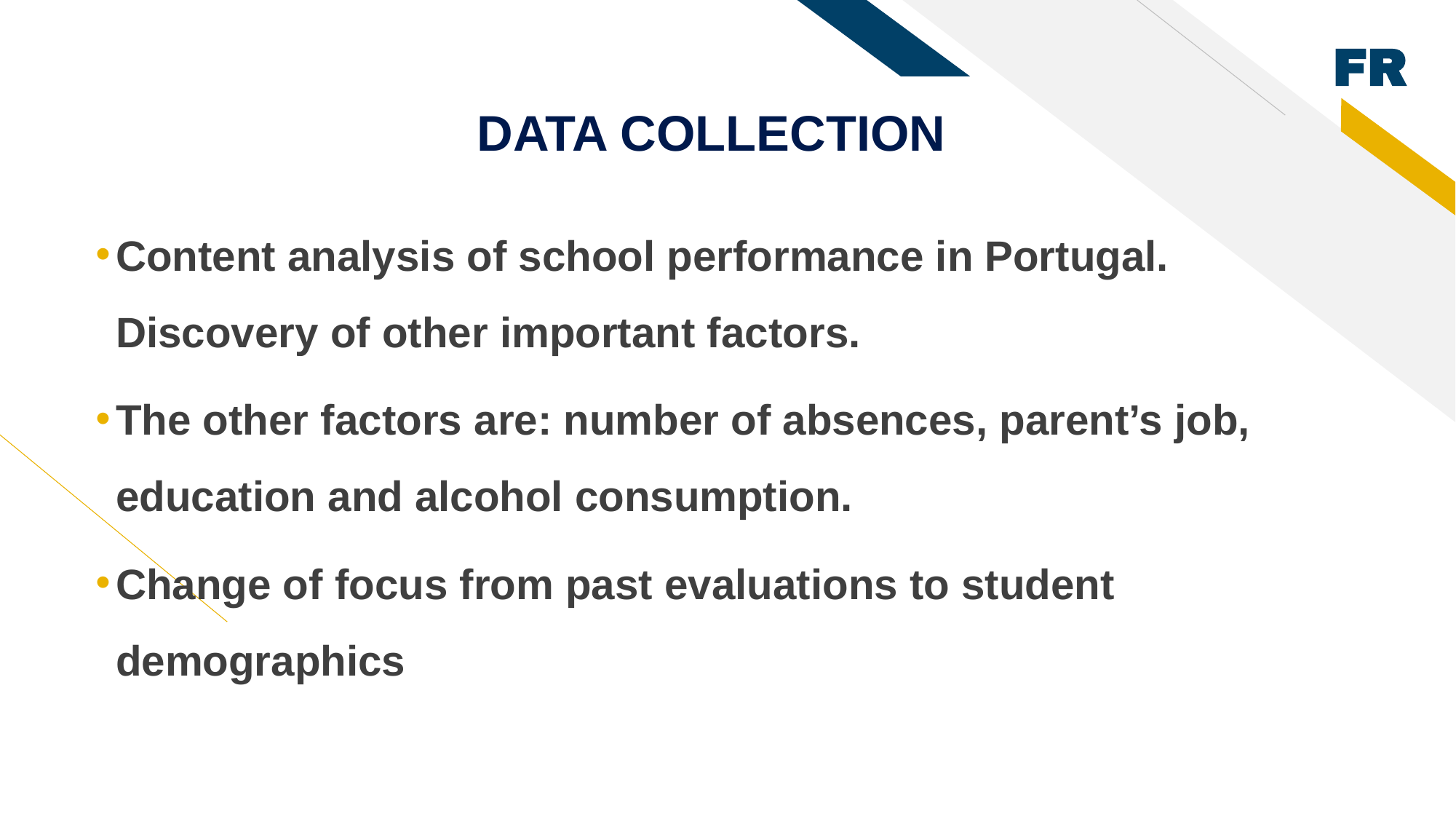

# DATA COLLECTION
Content analysis of school performance in Portugal. Discovery of other important factors.
The other factors are: number of absences, parent’s job, education and alcohol consumption.
Change of focus from past evaluations to student demographics